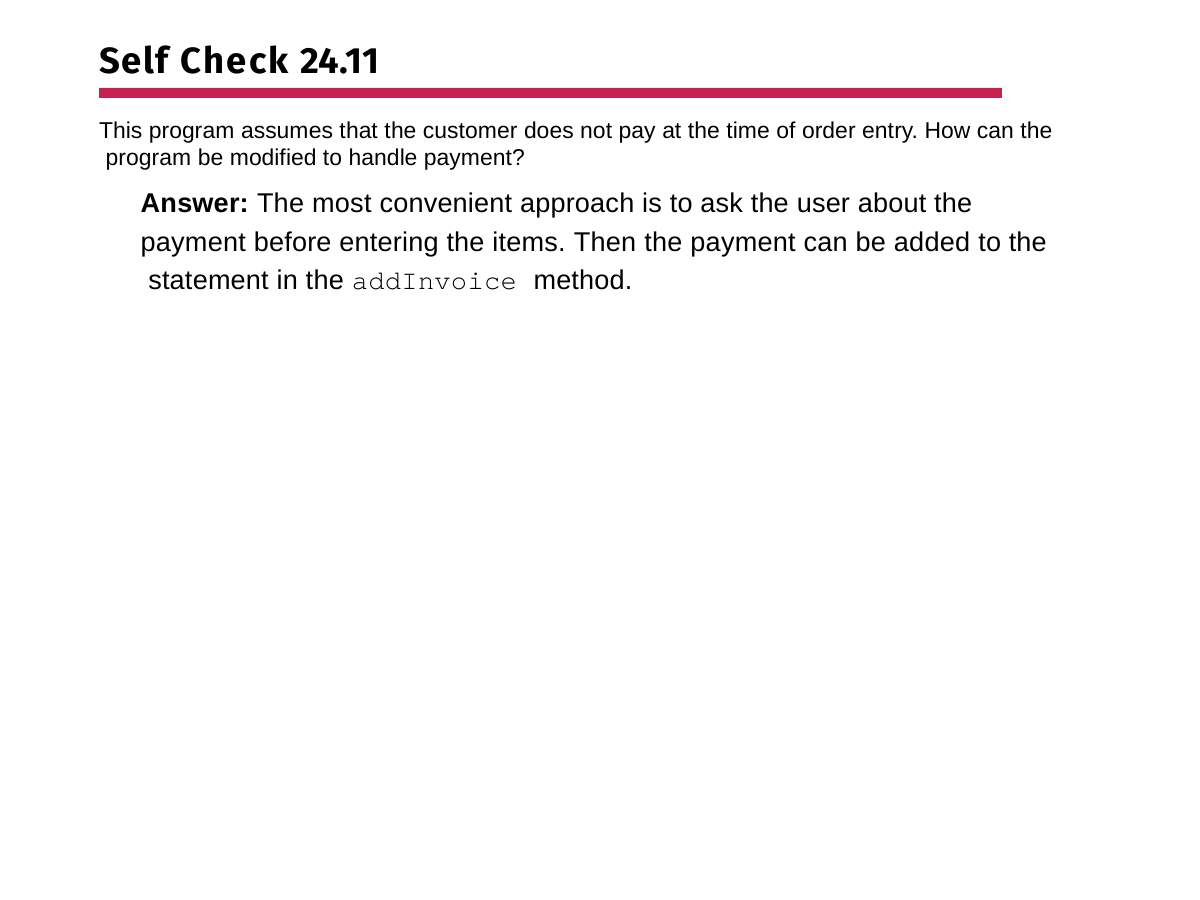

# Self Check 24.11

This program assumes that the customer does not pay at the time of order entry. How can the  program be modified to handle payment?
Answer: The most convenient approach is to ask the user about the  payment before entering the items. Then the payment can be added to the  statement in the addInvoice method.